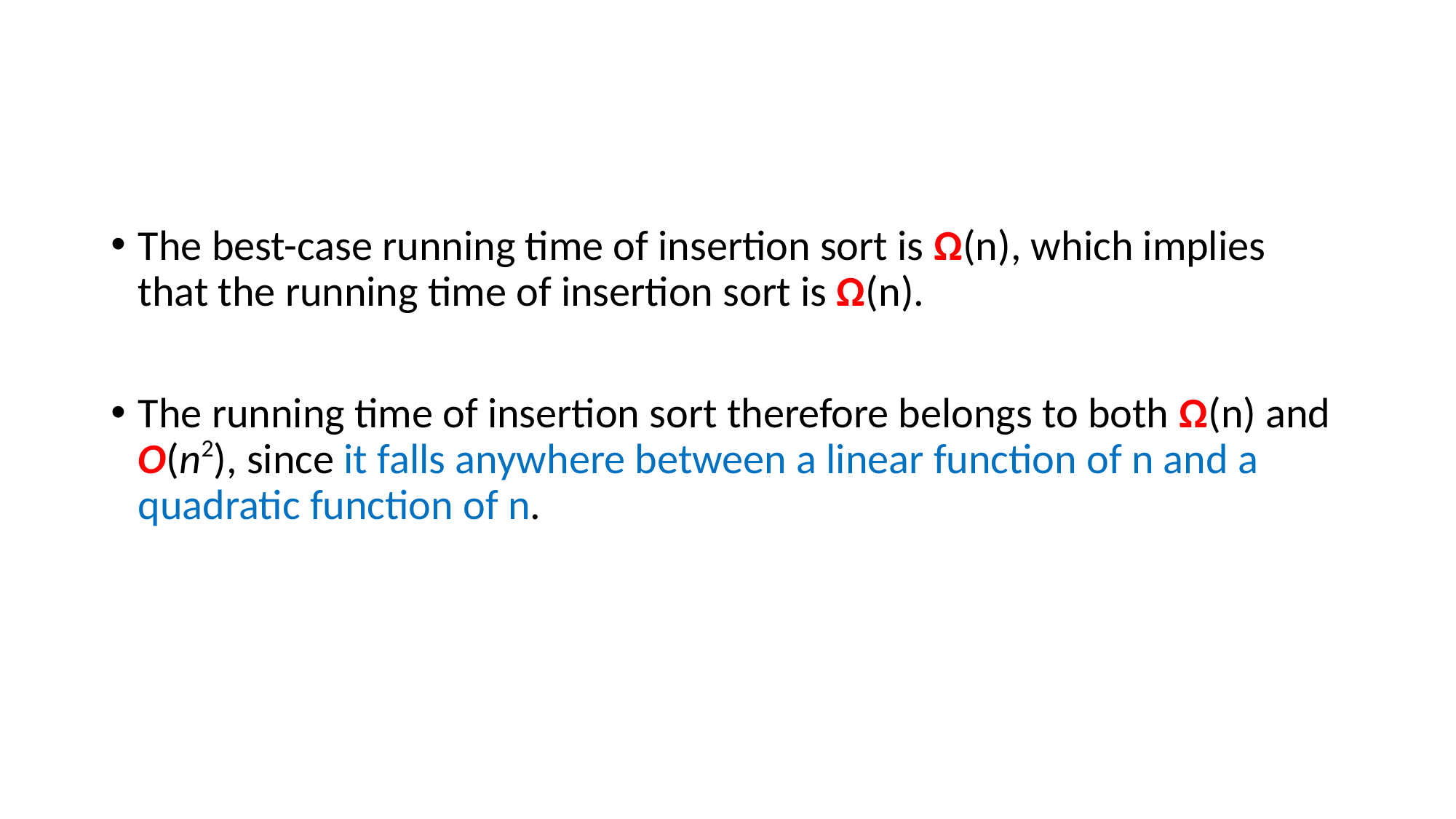

#
The best-case running time of insertion sort is Ω(n), which implies that the running time of insertion sort is Ω(n).

The running time of insertion sort therefore belongs to both Ω(n) and O(n2), since it falls anywhere between a linear function of n and a quadratic function of n.